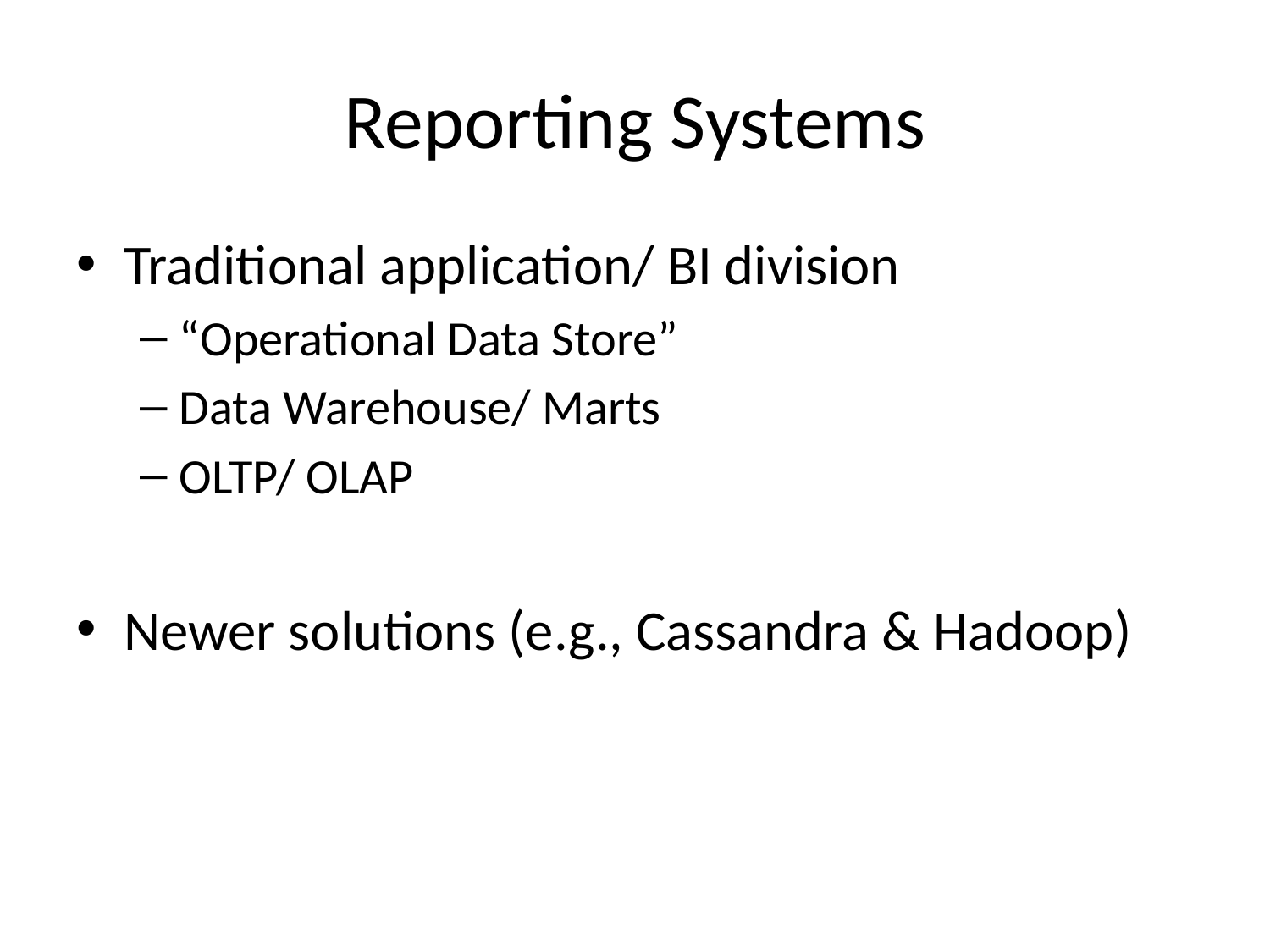

# Reporting Systems
Traditional application/ BI division
“Operational Data Store”
Data Warehouse/ Marts
OLTP/ OLAP

Newer solutions (e.g., Cassandra & Hadoop)